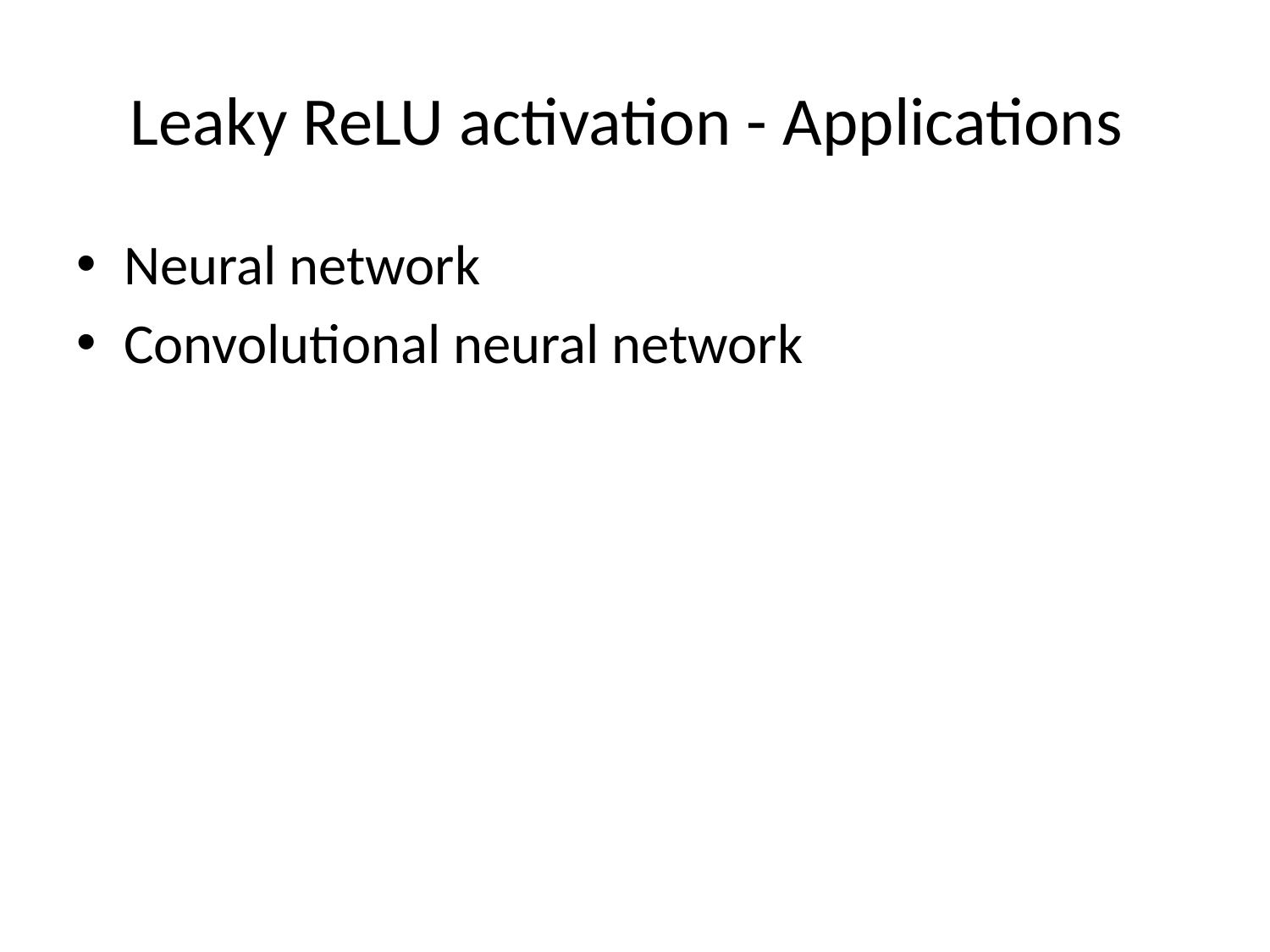

# Leaky ReLU activation - Applications
Neural network
Convolutional neural network